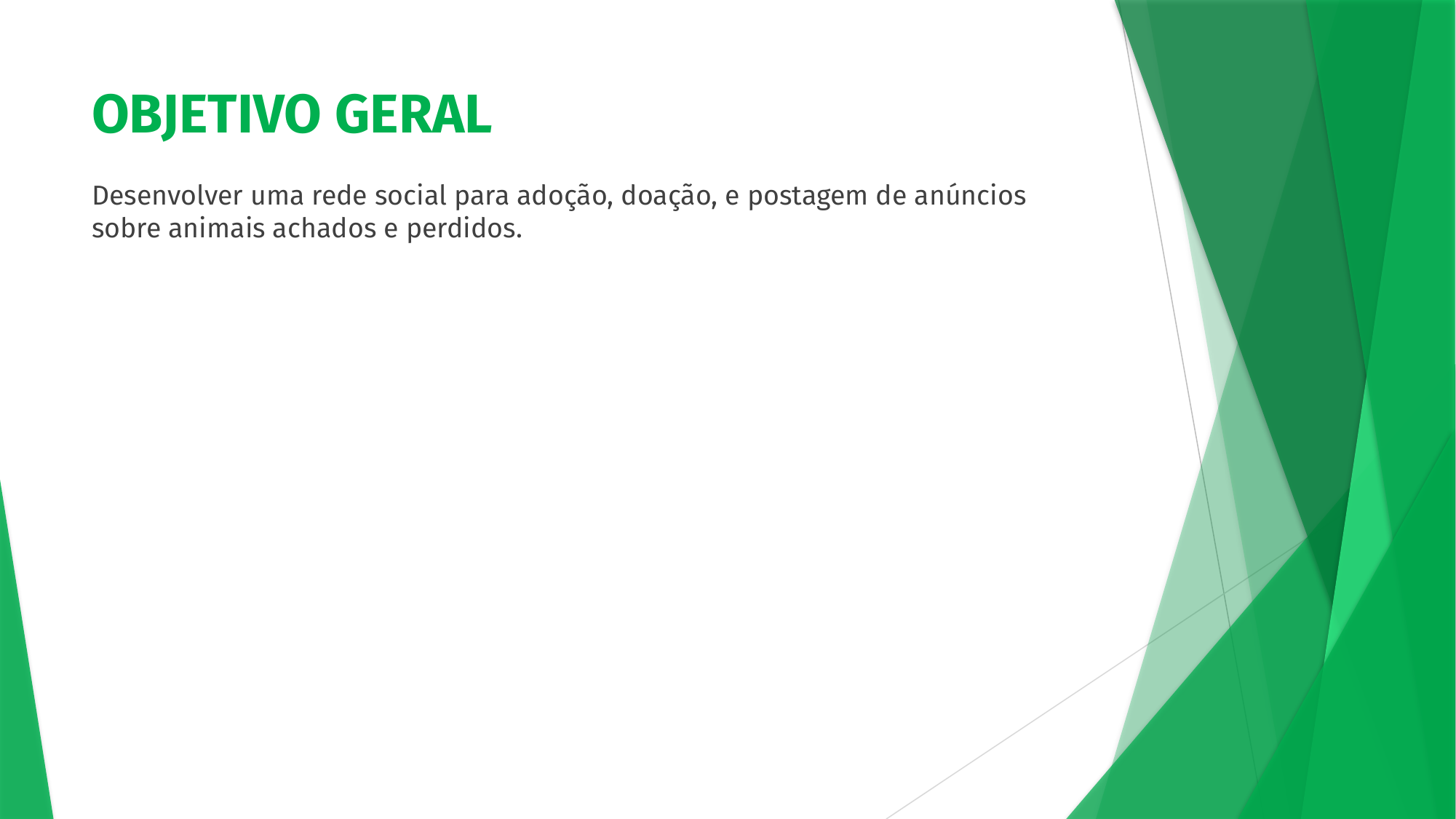

# OBJETIVO GERAL
Desenvolver uma rede social para adoção, doação, e postagem de anúncios sobre animais achados e perdidos.